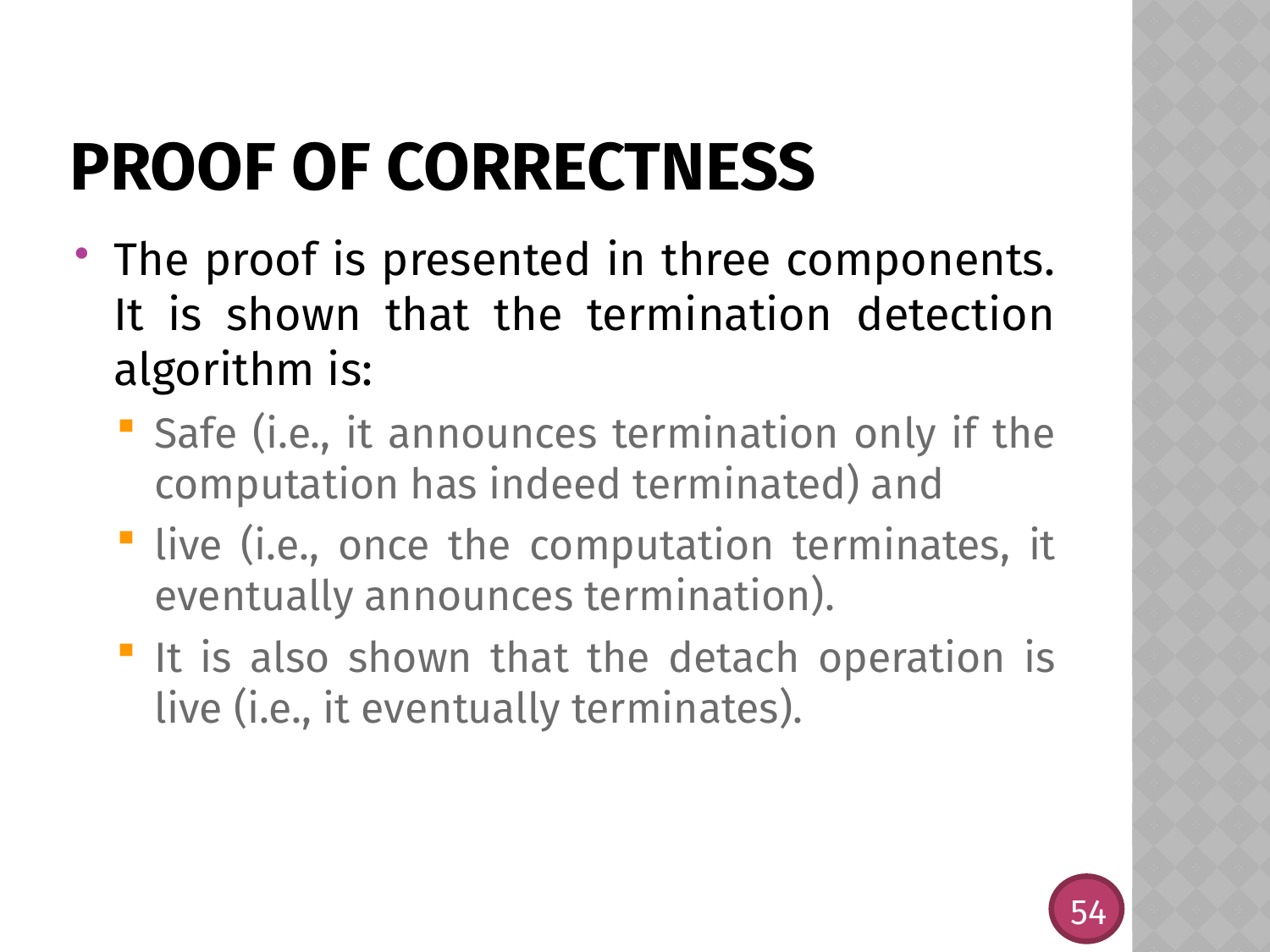

# Proof of correctness
The proof is presented in three components. It is shown that the termination detection algorithm is:
Safe (i.e., it announces termination only if the computation has indeed terminated) and
live (i.e., once the computation terminates, it eventually announces termination).
It is also shown that the detach operation is live (i.e., it eventually terminates).

54